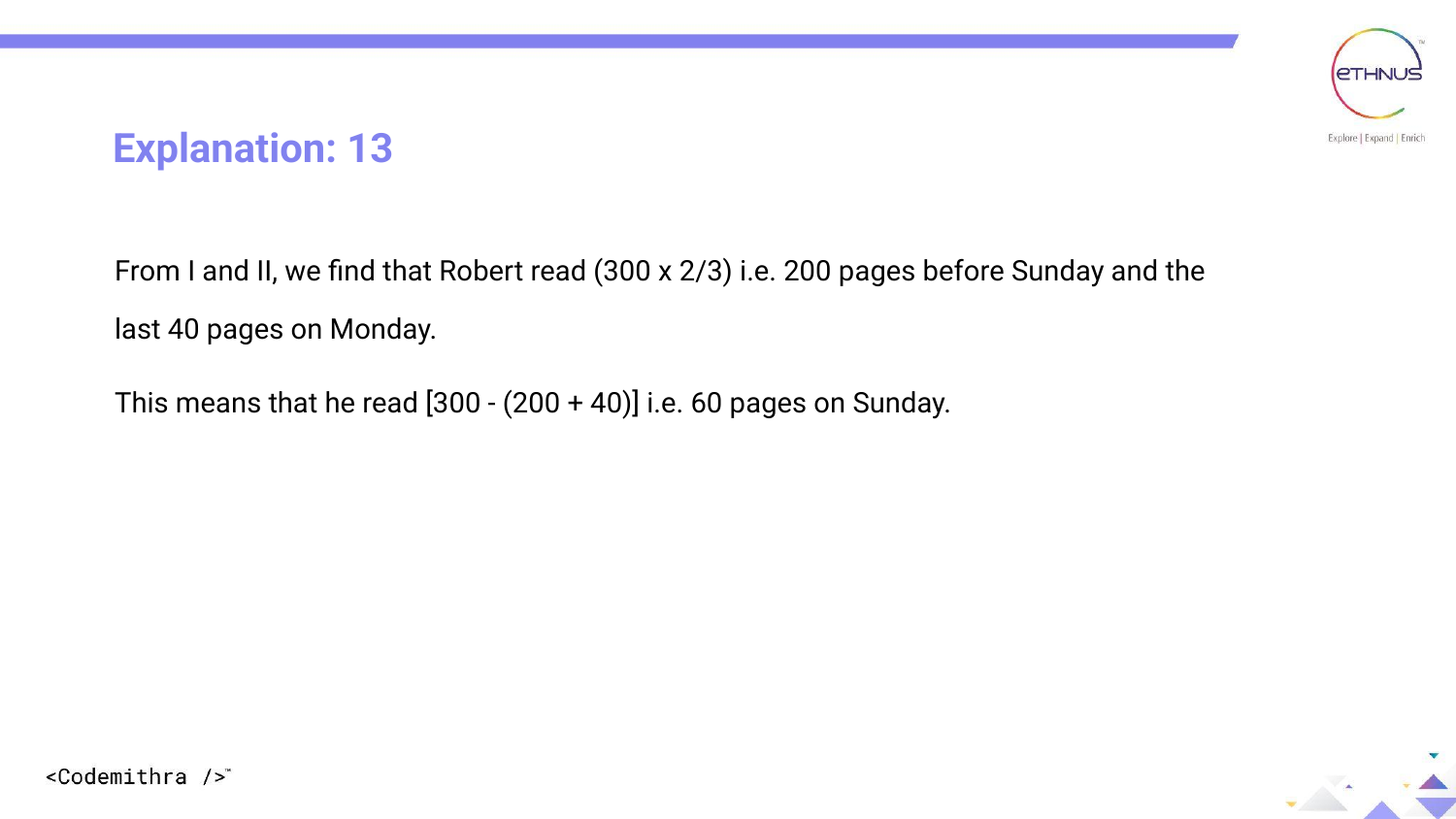

Explanation: 13
From I and II, we find that Robert read (300 x 2/3) i.e. 200 pages before Sunday and the last 40 pages on Monday.
This means that he read [300 - (200 + 40)] i.e. 60 pages on Sunday.